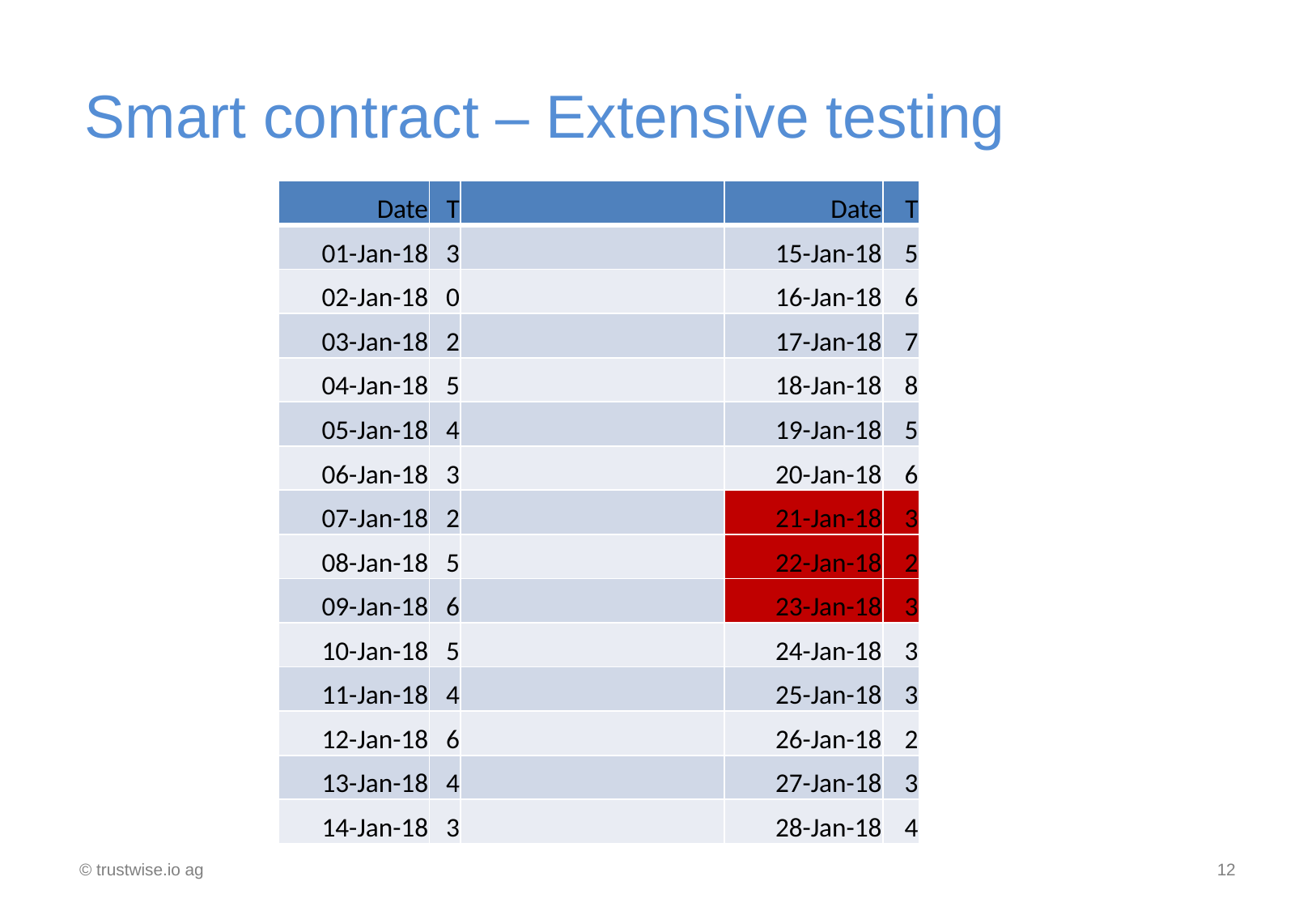

# Smart contract – Extensive testing
| Date | T |  | Date | T |
| --- | --- | --- | --- | --- |
| 01-Jan-18 | 3 |  | 15-Jan-18 | 5 |
| 02-Jan-18 | 0 |  | 16-Jan-18 | 6 |
| 03-Jan-18 | 2 |  | 17-Jan-18 | 7 |
| 04-Jan-18 | 5 |  | 18-Jan-18 | 8 |
| 05-Jan-18 | 4 |  | 19-Jan-18 | 5 |
| 06-Jan-18 | 3 |  | 20-Jan-18 | 6 |
| 07-Jan-18 | 2 |  | 21-Jan-18 | 3 |
| 08-Jan-18 | 5 |  | 22-Jan-18 | 2 |
| 09-Jan-18 | 6 |  | 23-Jan-18 | 3 |
| 10-Jan-18 | 5 |  | 24-Jan-18 | 3 |
| 11-Jan-18 | 4 |  | 25-Jan-18 | 3 |
| 12-Jan-18 | 6 |  | 26-Jan-18 | 2 |
| 13-Jan-18 | 4 |  | 27-Jan-18 | 3 |
| 14-Jan-18 | 3 |  | 28-Jan-18 | 4 |
© trustwise.io ag
12